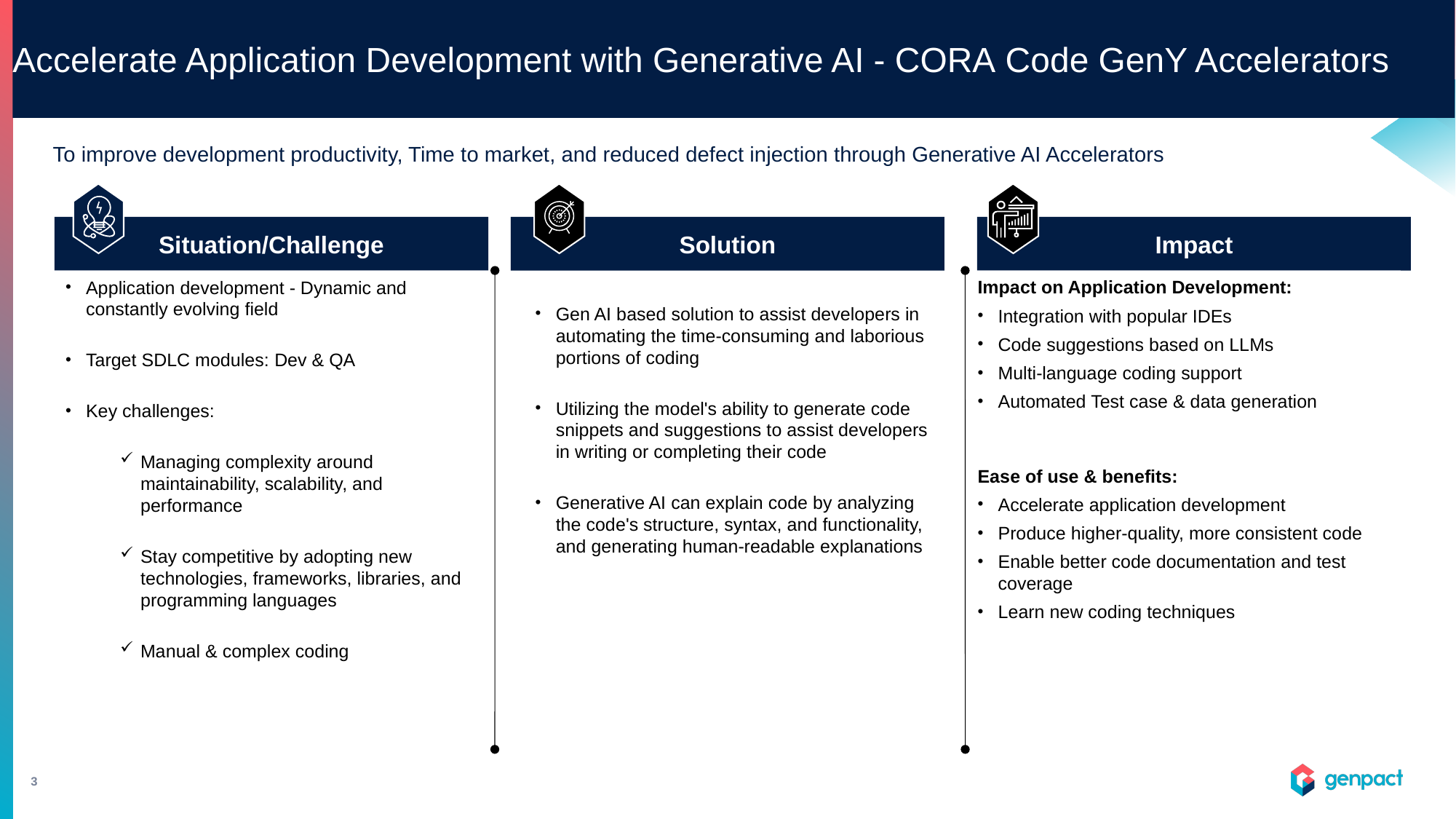

# Accelerate Application Development with Generative AI - CORA Code GenY Accelerators

To improve development productivity, Time to market, and reduced defect injection through Generative AI Accelerators

Impact
Situation/Challenge
Solution
Application development - Dynamic and constantly evolving field

Target SDLC modules: Dev & QA

Key challenges:

Managing complexity around maintainability, scalability, and performance

Stay competitive by adopting new technologies, frameworks, libraries, and programming languages

Manual & complex coding
Impact on Application Development:
Integration with popular IDEs
Code suggestions based on LLMs
Multi-language coding support
Automated Test case & data generation

Ease of use & benefits:
Accelerate application development
Produce higher-quality, more consistent code
Enable better code documentation and test coverage
Learn new coding techniques

Gen AI based solution to assist developers in automating the time-consuming and laborious portions of coding

Utilizing the model's ability to generate code snippets and suggestions to assist developers in writing or completing their code

Generative AI can explain code by analyzing the code's structure, syntax, and functionality, and generating human-readable explanations